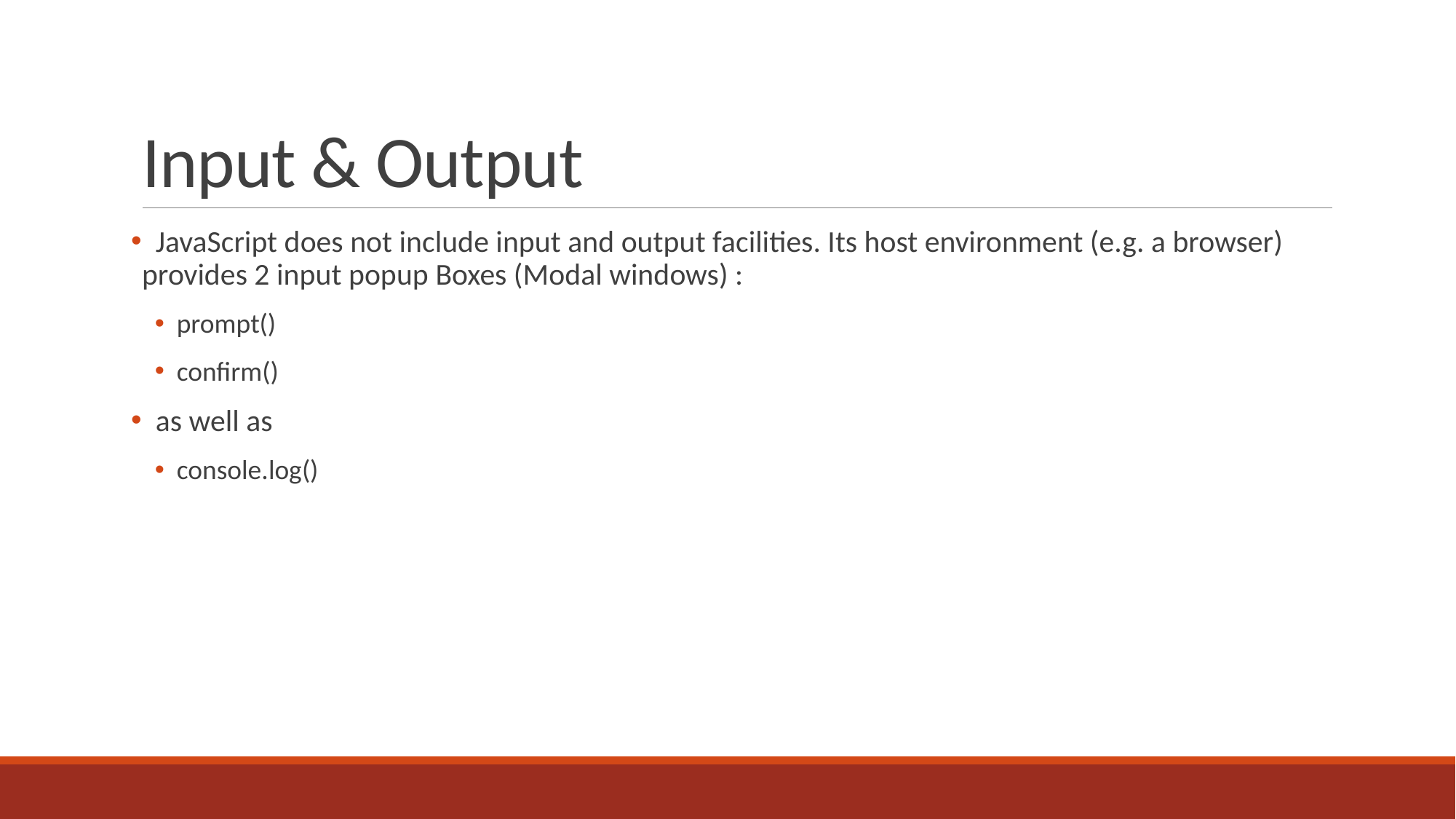

# Input & Output
  JavaScript does not include input and output facilities. Its host environment (e.g. a browser) provides 2 input popup Boxes (Modal windows) :
prompt()
confirm()
  as well as
console.log()